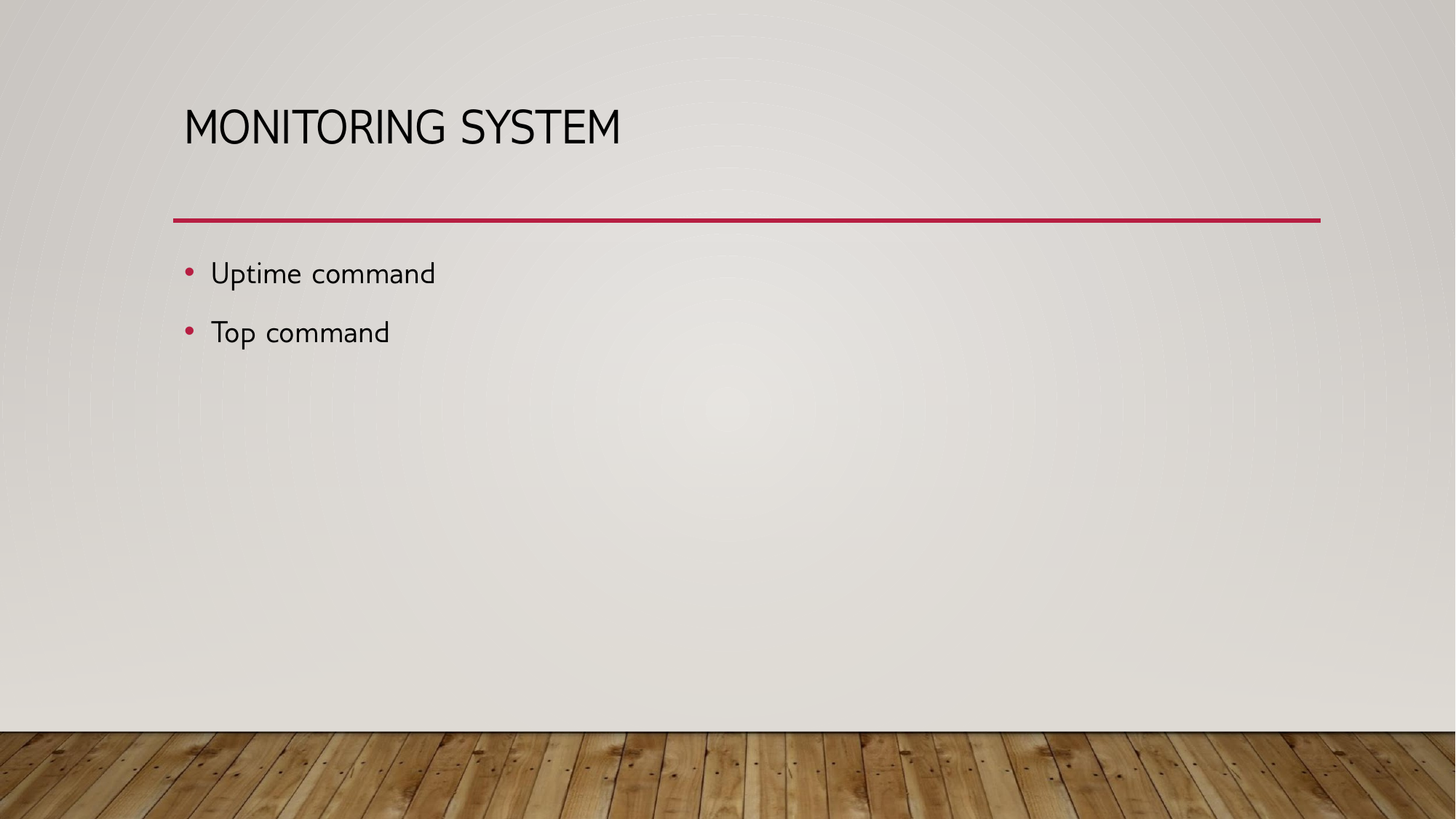

# MONITORING SYSTEM
Uptime command
Top command